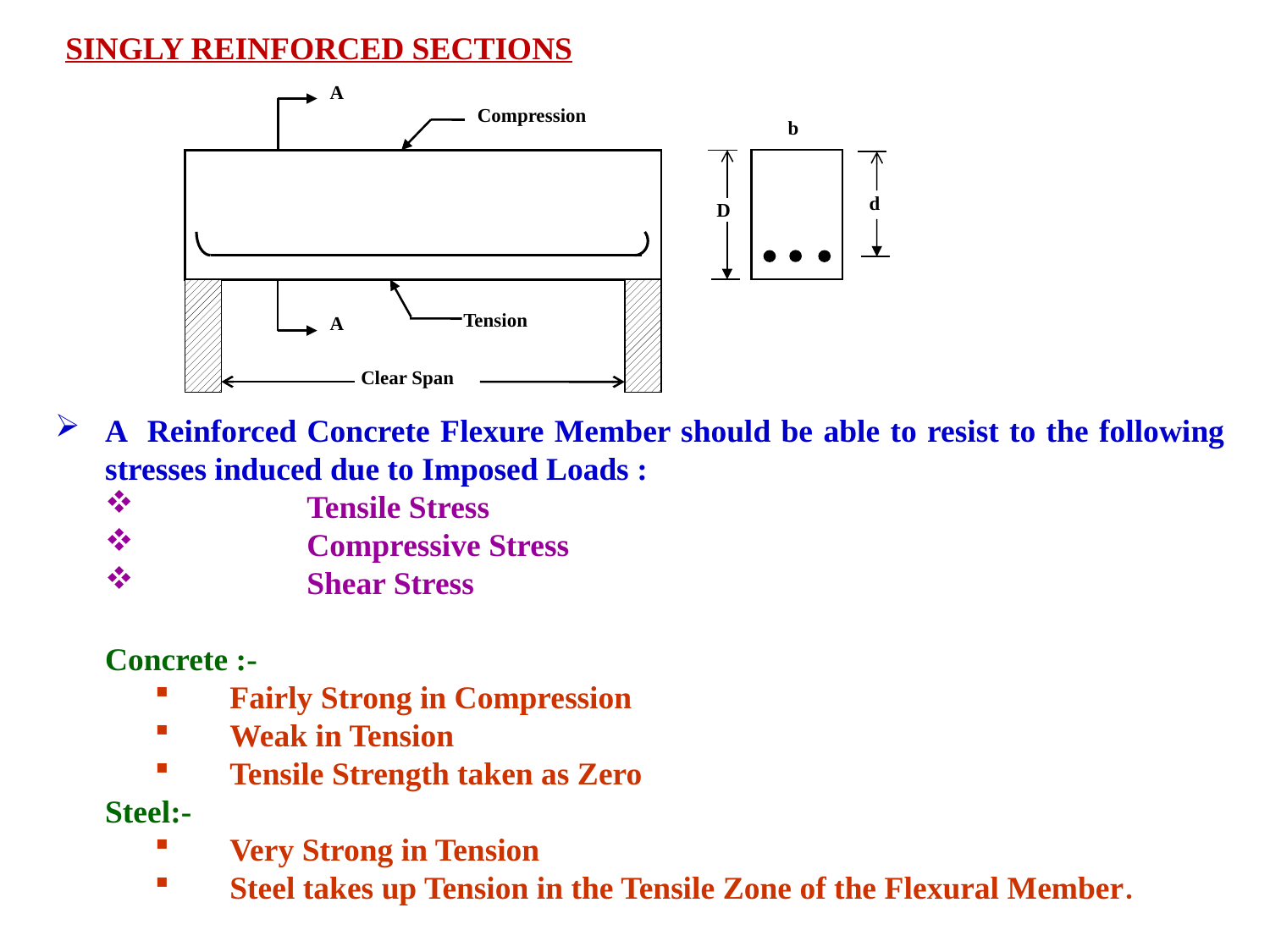

SINGLY REINFORCED SECTIONS
A
A
Compression

Tension
Clear Span
b
d
D
A  Reinforced Concrete Flexure Member should be able to resist to the following stresses induced due to Imposed Loads :
	Tensile Stress
	Compressive Stress
	Shear Stress

Concrete :-
Fairly Strong in Compression
Weak in Tension
Tensile Strength taken as Zero
Steel:-
Very Strong in Tension
Steel takes up Tension in the Tensile Zone of the Flexural Member.